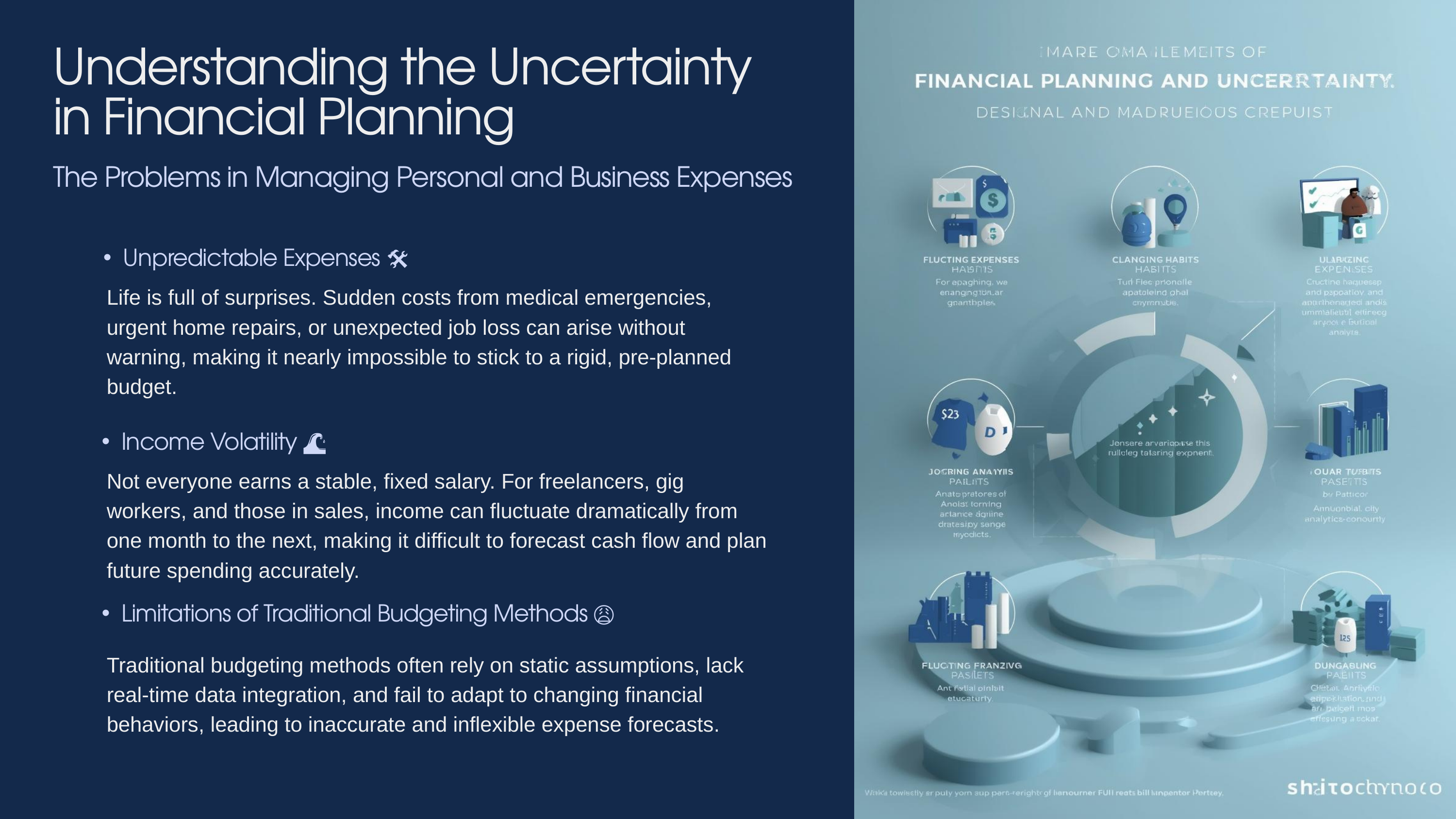

Understanding the Uncertainty in Financial Planning
The Problems in Managing Personal and Business Expenses
Unpredictable Expenses 🛠️
Life is full of surprises. Sudden costs from medical emergencies, urgent home repairs, or unexpected job loss can arise without warning, making it nearly impossible to stick to a rigid, pre-planned budget.
Income Volatility 🌊
Not everyone earns a stable, fixed salary. For freelancers, gig workers, and those in sales, income can fluctuate dramatically from one month to the next, making it difficult to forecast cash flow and plan future spending accurately.
Limitations of Traditional Budgeting Methods 😩
Traditional budgeting methods often rely on static assumptions, lack real-time data integration, and fail to adapt to changing financial behaviors, leading to inaccurate and inflexible expense forecasts.